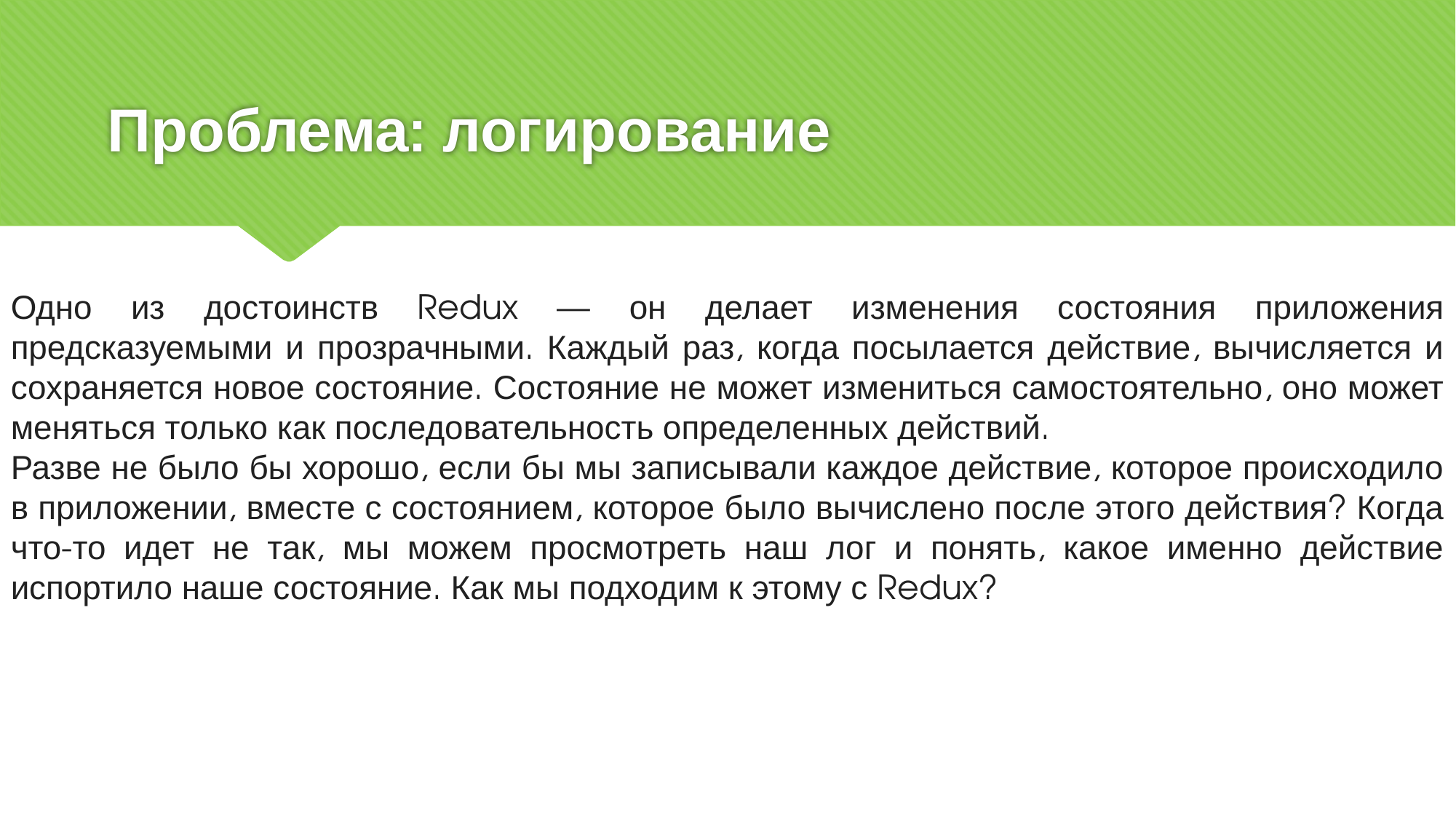

# Проблема: логирование
Одно из достоинств Redux — он делает изменения состояния приложения предсказуемыми и прозрачными. Каждый раз, когда посылается действие, вычисляется и сохраняется новое состояние. Состояние не может измениться самостоятельно, оно может меняться только как последовательность определенных действий.
Разве не было бы хорошо, если бы мы записывали каждое действие, которое происходило в приложении, вместе с состоянием, которое было вычислено после этого действия? Когда что-то идет не так, мы можем просмотреть наш лог и понять, какое именно действие испортило наше состояние. Как мы подходим к этому с Redux?